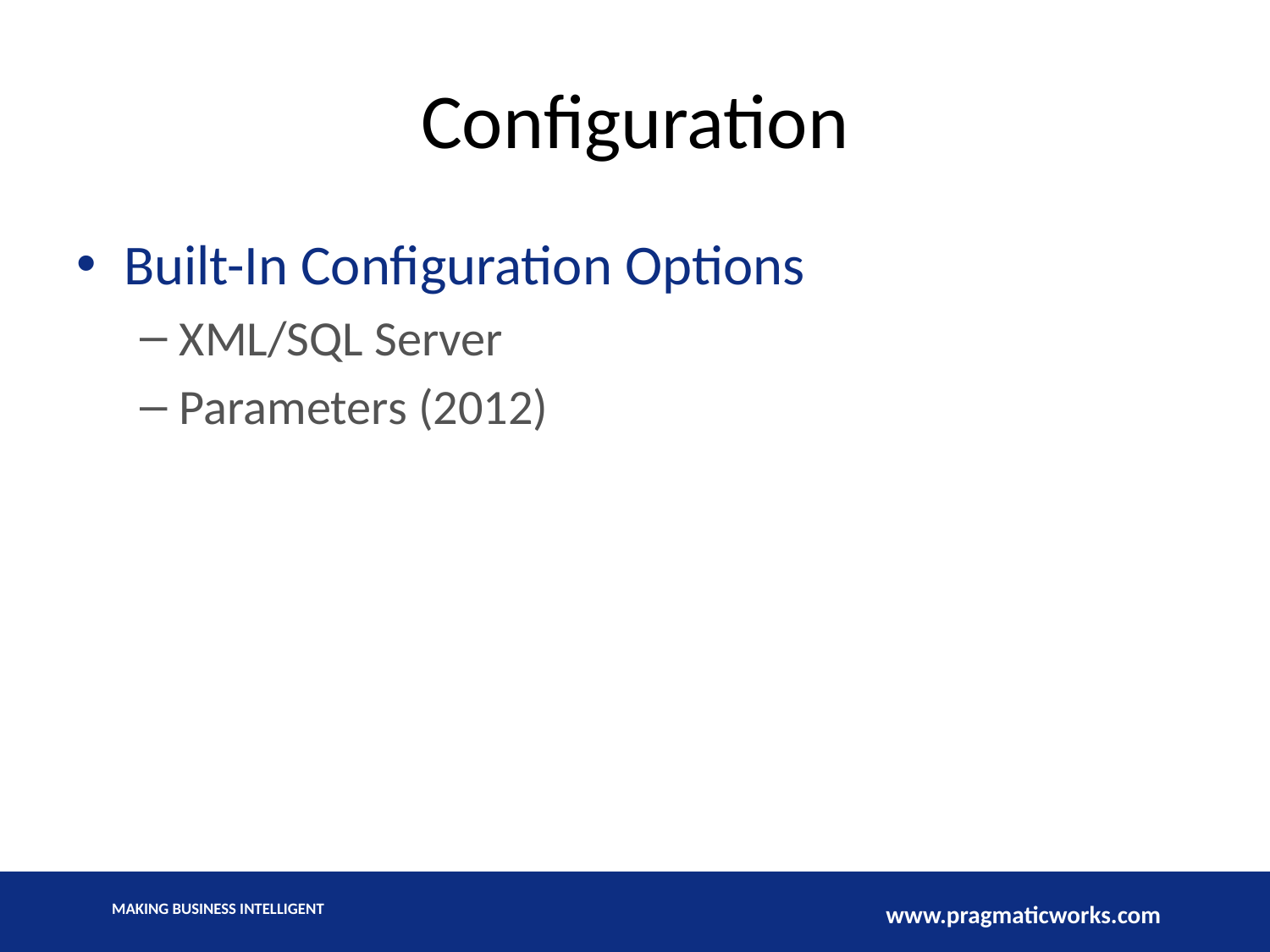

# Configuration
Built-In Configuration Options
XML/SQL Server
Parameters (2012)